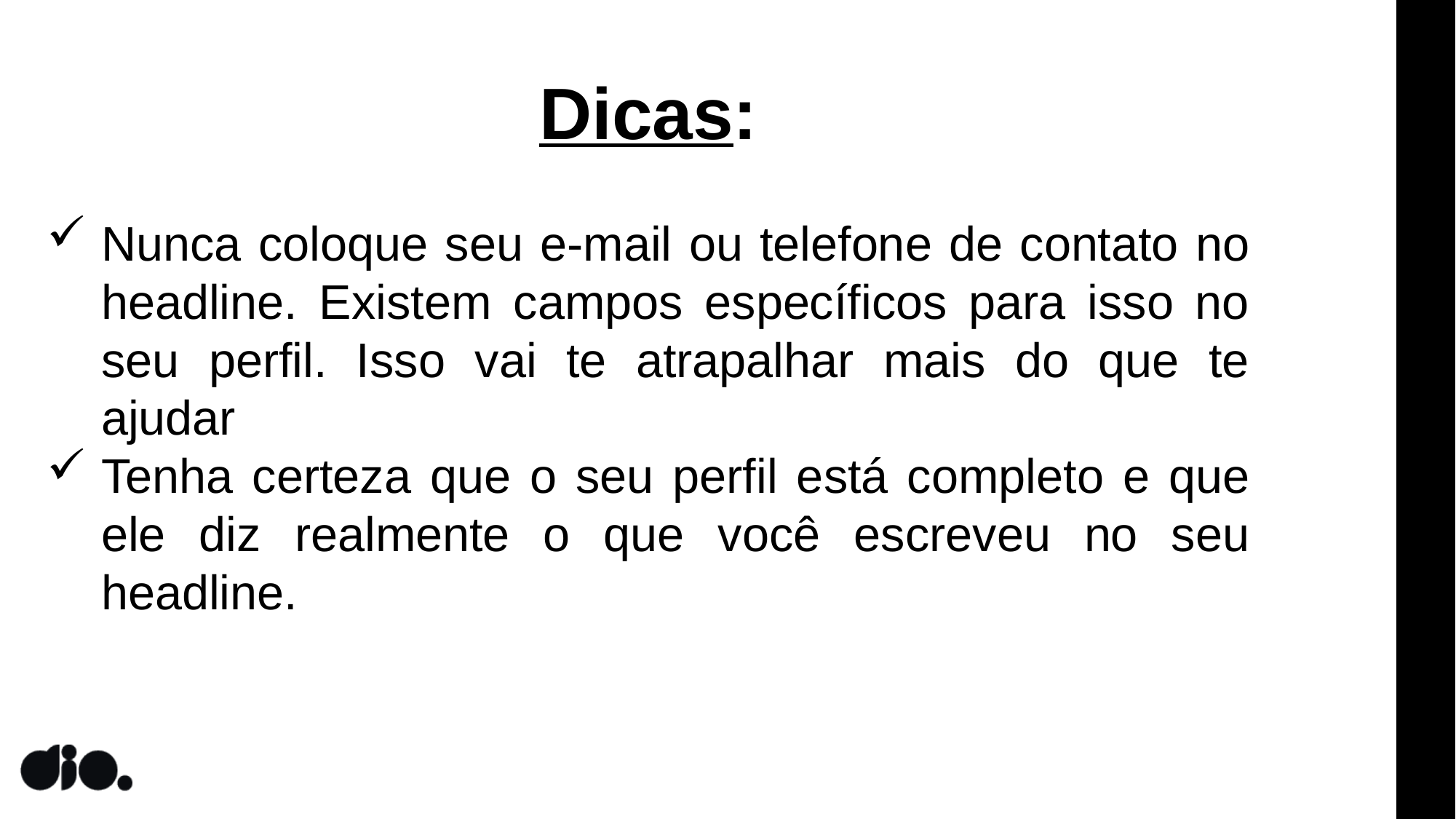

Dicas:

Nunca coloque seu e-mail ou telefone de contato no headline. Existem campos específicos para isso no seu perfil. Isso vai te atrapalhar mais do que te ajudar
Tenha certeza que o seu perfil está completo e que ele diz realmente o que você escreveu no seu headline.